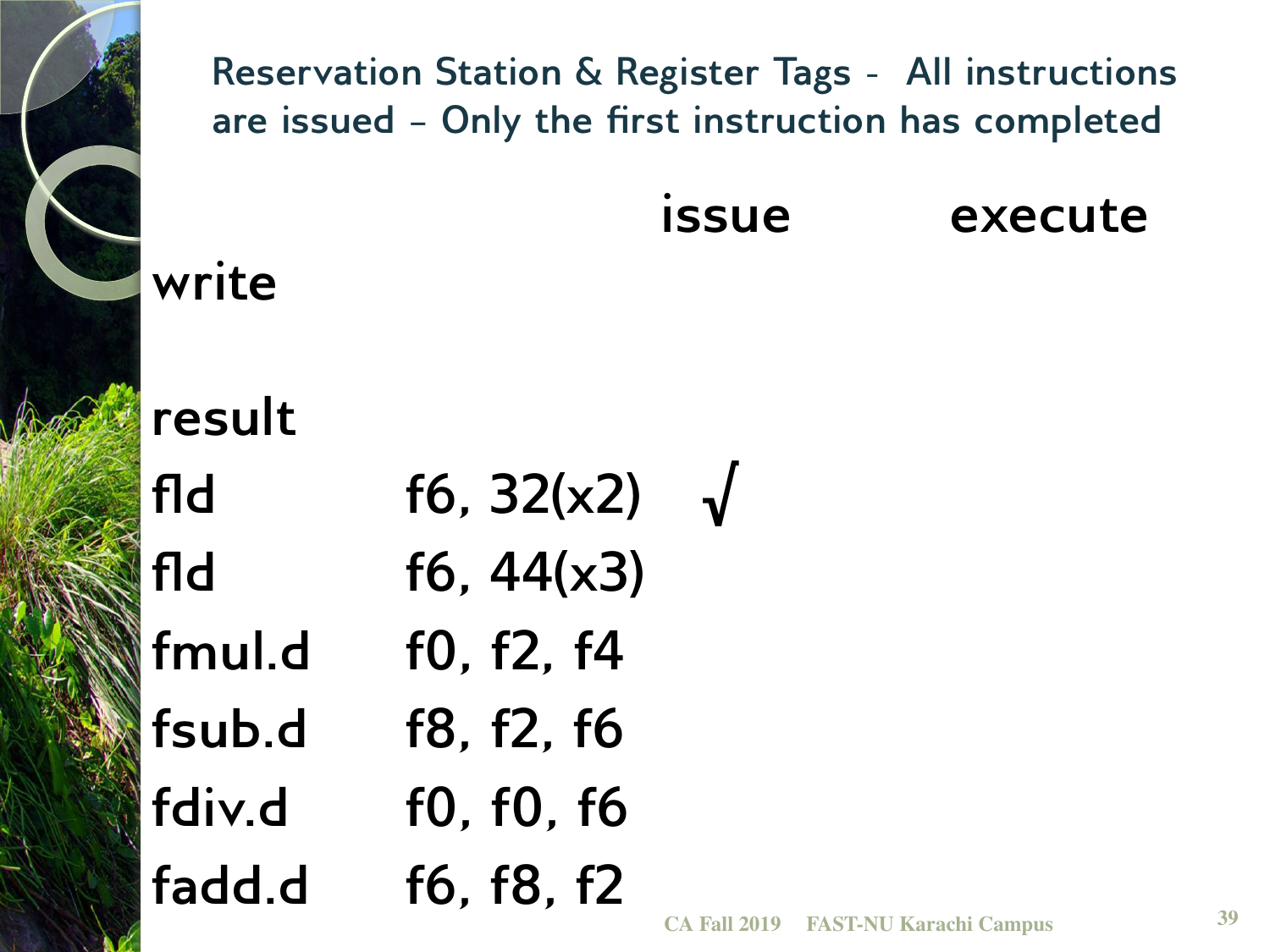

# Reservation Station & Register Tags -  All instructions are issued – Only the first instruction has completed
			       issue	  execute	    write
							    result
fld		f6, 32(x2)	  √
fld		f6, 44(x3)
fmul.d	f0, f2, f4
fsub.d	f8, f2, f6
fdiv.d 	f0, f0, f6
fadd.d	f6, f8, f2
CA Fall 2019
FAST-NU Karachi Campus
39